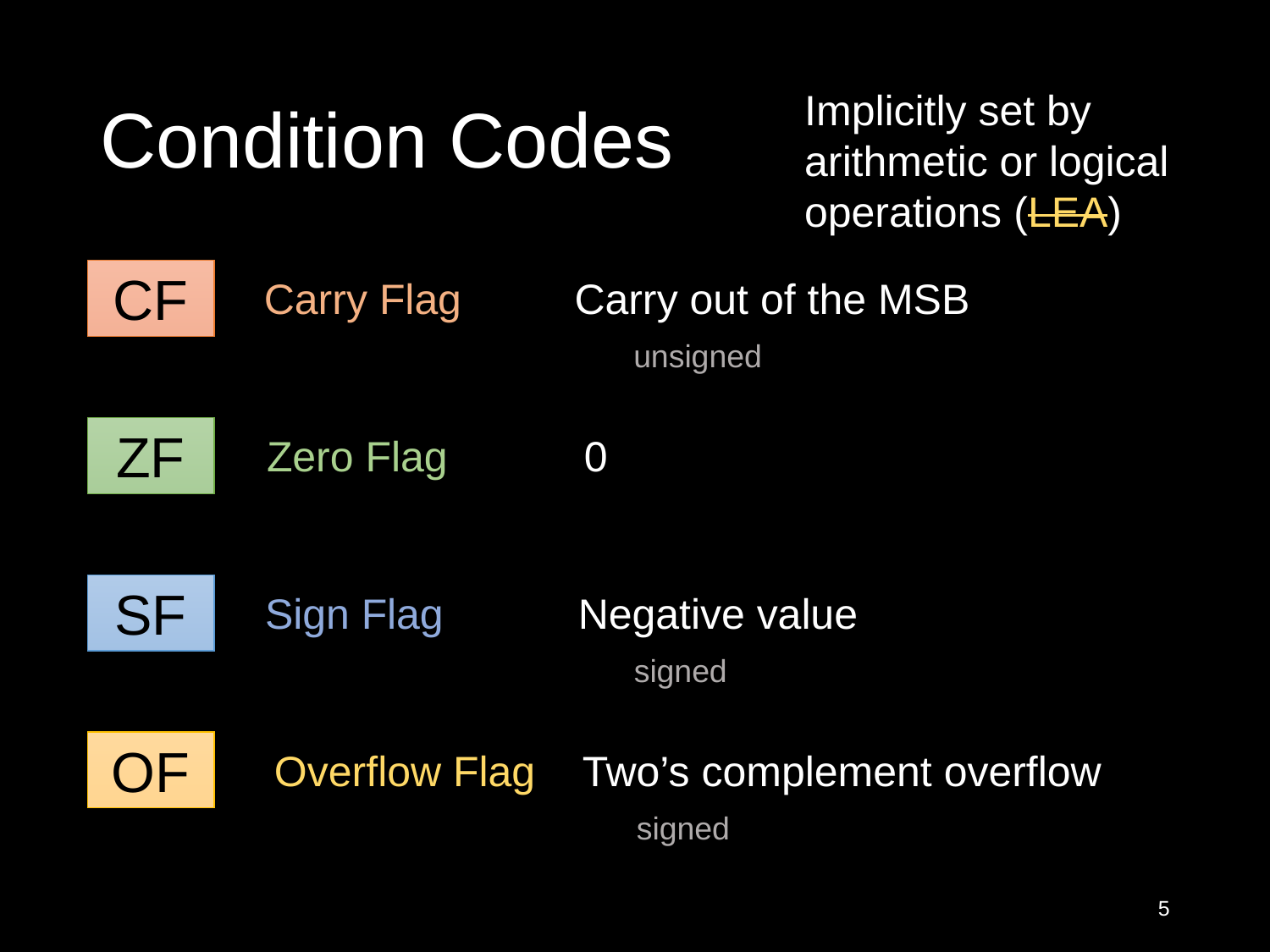

# Condition Codes
Implicitly set by arithmetic or logical operations (LEA)
CF
Carry Flag
Carry out of the MSB
unsigned
ZF
Zero Flag
0
SF
Sign Flag
Negative value
signed
OF
Overflow Flag
Two’s complement overflow
signed
5